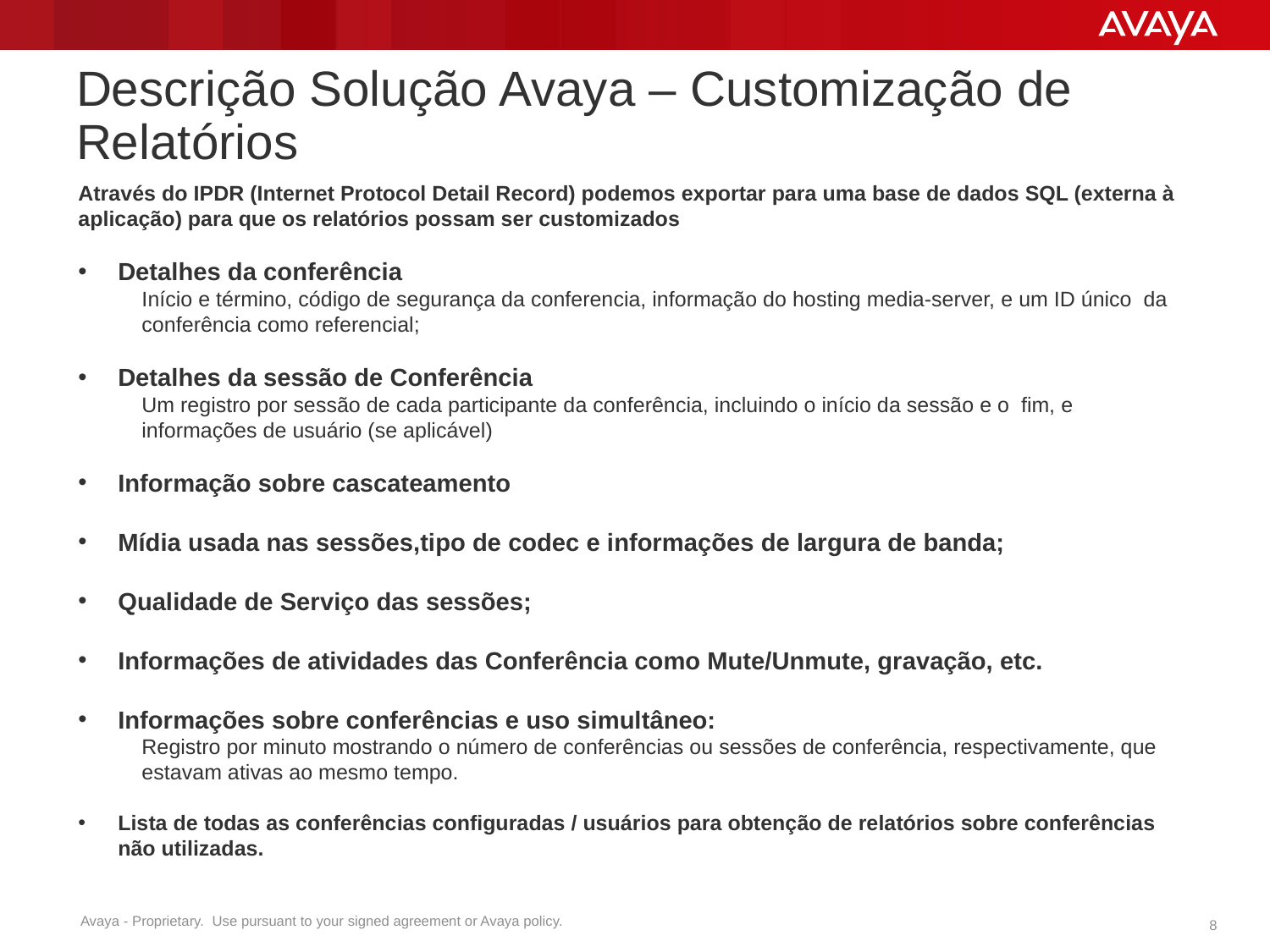

# Descrição Solução Avaya – Customização de Relatórios
Através do IPDR (Internet Protocol Detail Record) podemos exportar para uma base de dados SQL (externa à aplicação) para que os relatórios possam ser customizados

Detalhes da conferência
Início e término, código de segurança da conferencia, informação do hosting media-server, e um ID único  da conferência como referencial;

Detalhes da sessão de Conferência
Um registro por sessão de cada participante da conferência, incluindo o início da sessão e o  fim, e informações de usuário (se aplicável)

Informação sobre cascateamento

Mídia usada nas sessões,tipo de codec e informações de largura de banda;

Qualidade de Serviço das sessões;

Informações de atividades das Conferência como Mute/Unmute, gravação, etc.

Informações sobre conferências e uso simultâneo:
Registro por minuto mostrando o número de conferências ou sessões de conferência, respectivamente, que estavam ativas ao mesmo tempo.

Lista de todas as conferências configuradas / usuários para obtenção de relatórios sobre conferências não utilizadas.